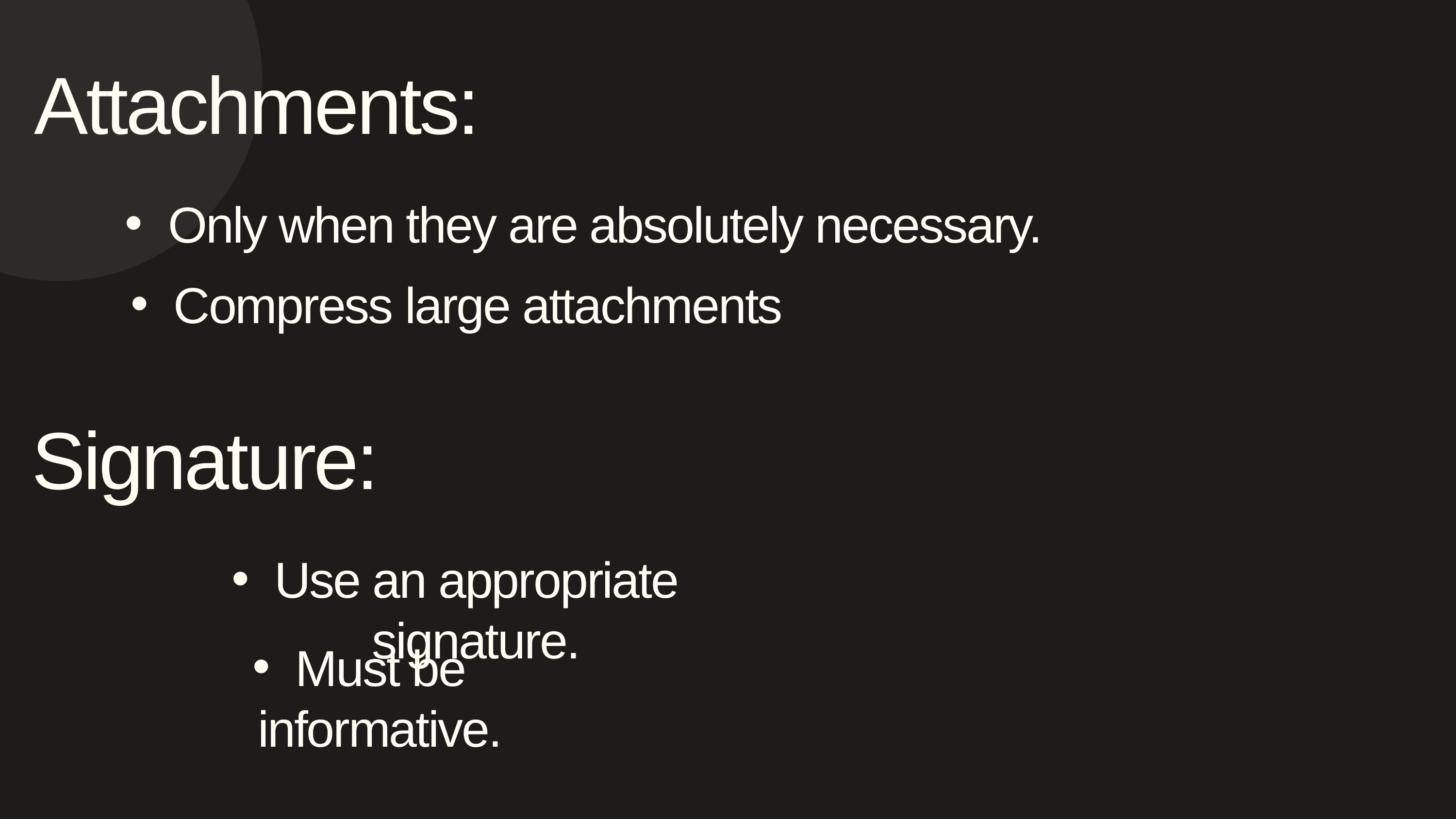

Attachments:
Only when they are absolutely necessary.
Compress large attachments
Signature:
Use an appropriate signature.
Must be informative.